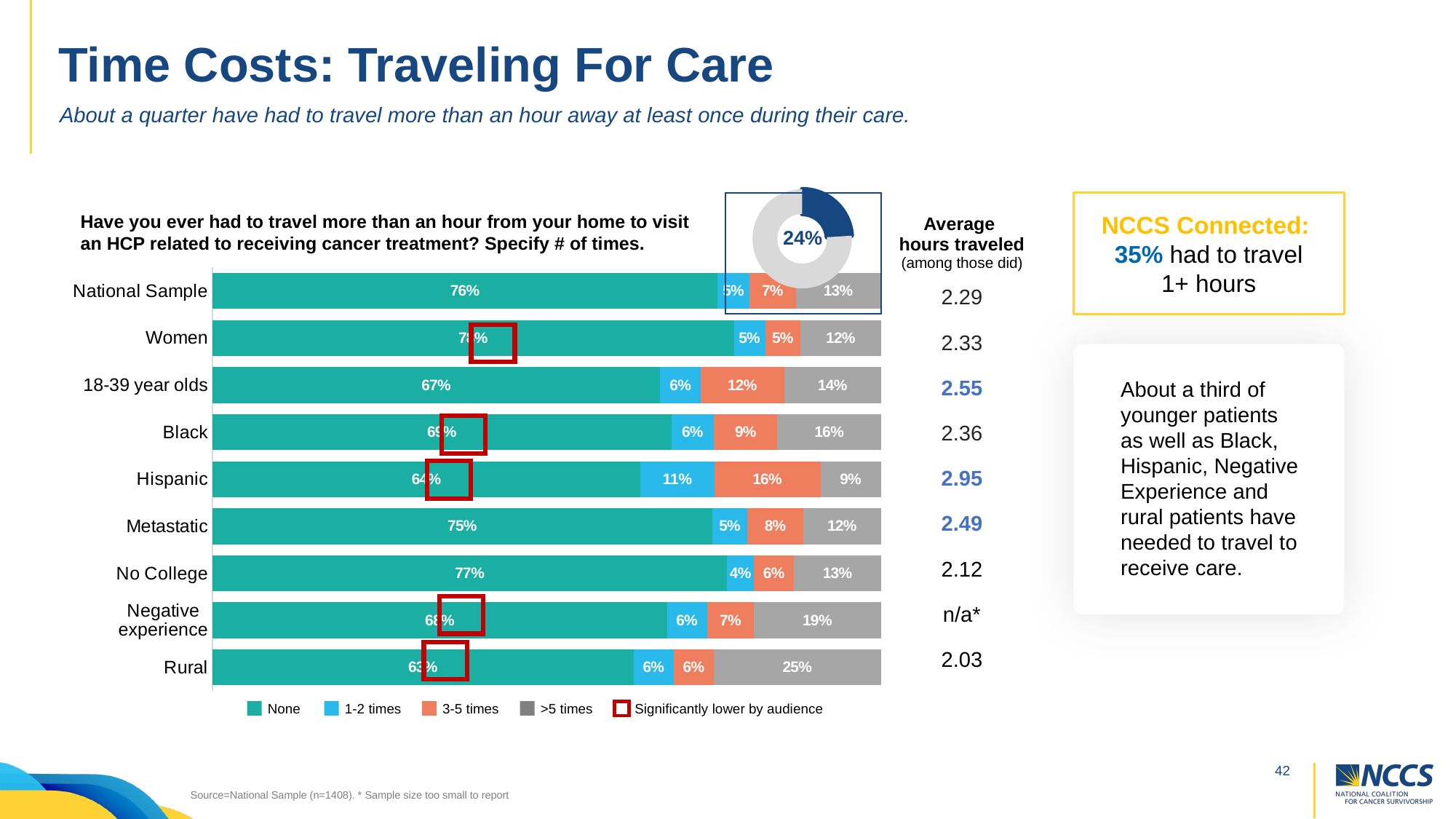

# Time Costs: Traveling For Care
About a quarter have had to travel more than an hour away at least once during their care.

### Chart

| Category | Column1 |
|---|---|
| had to travel more than an hour from your home to visit an HCP related to receiving cancer treatment | 24.0 |
NCCS Connected:
35% had to travel
1+ hours
Have you ever had to travel more than an hour from your home to visit an HCP related to receiving cancer treatment? Specify # of times.
| Average hours traveled (among those did) |
| --- |
| 2.29 |
| 2.33 |
| 2.55 |
| 2.36 |
| 2.95 |
| 2.49 |
| 2.12 |
| n/a\* |
| 2.03 |
24%

### Chart

| Category | None | 1-2 times | 3-5 times | >5 times |
|---|---|---|---|---|
| National Sample | 0.755624 | 0.047719 | 0.069139 | 0.12751800000000002 |
| Women | 0.779918 | 0.047070999999999995 | 0.052535 | 0.120476 |
| 18-39 year olds | 0.6698439999999999 | 0.060576 | 0.124701 | 0.144879 |
| Black | 0.6864790000000001 | 0.063746 | 0.09475099999999999 | 0.155025 |
| Hispanic | 0.64022 | 0.110556 | 0.158781 | 0.090443 |
| Metastatic | 0.747688 | 0.052792000000000006 | 0.082955 | 0.116565 |
| No College | 0.77 | 0.04 | 0.06 | 0.13 |
| Negative experience | 0.68 | 0.06 | 0.07 | 0.19 |
| Rural | 0.63 | 0.06 | 0.06 | 0.25 |

About a third of younger patients as well as Black, Hispanic, Negative Experience and rural patients have needed to travel to receive care.

None
1-2 times
3-5 times
>5 times
Significantly lower by audience

Source=National Sample (n=1408). * Sample size too small to report